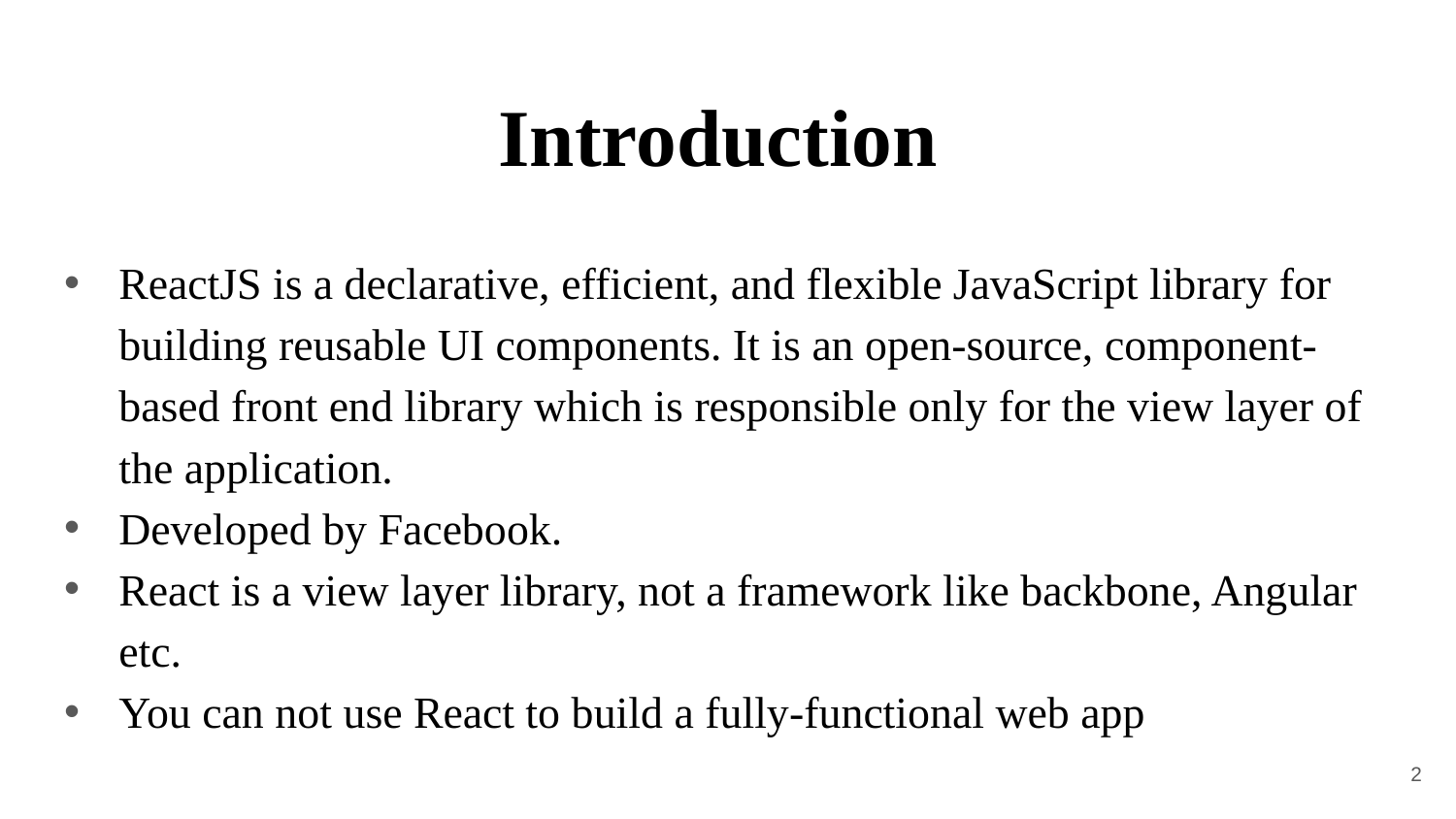

# Introduction
ReactJS is a declarative, efficient, and flexible JavaScript library for building reusable UI components. It is an open-source, component-based front end library which is responsible only for the view layer of the application.
Developed by Facebook.
React is a view layer library, not a framework like backbone, Angular etc.
You can not use React to build a fully-functional web app

2